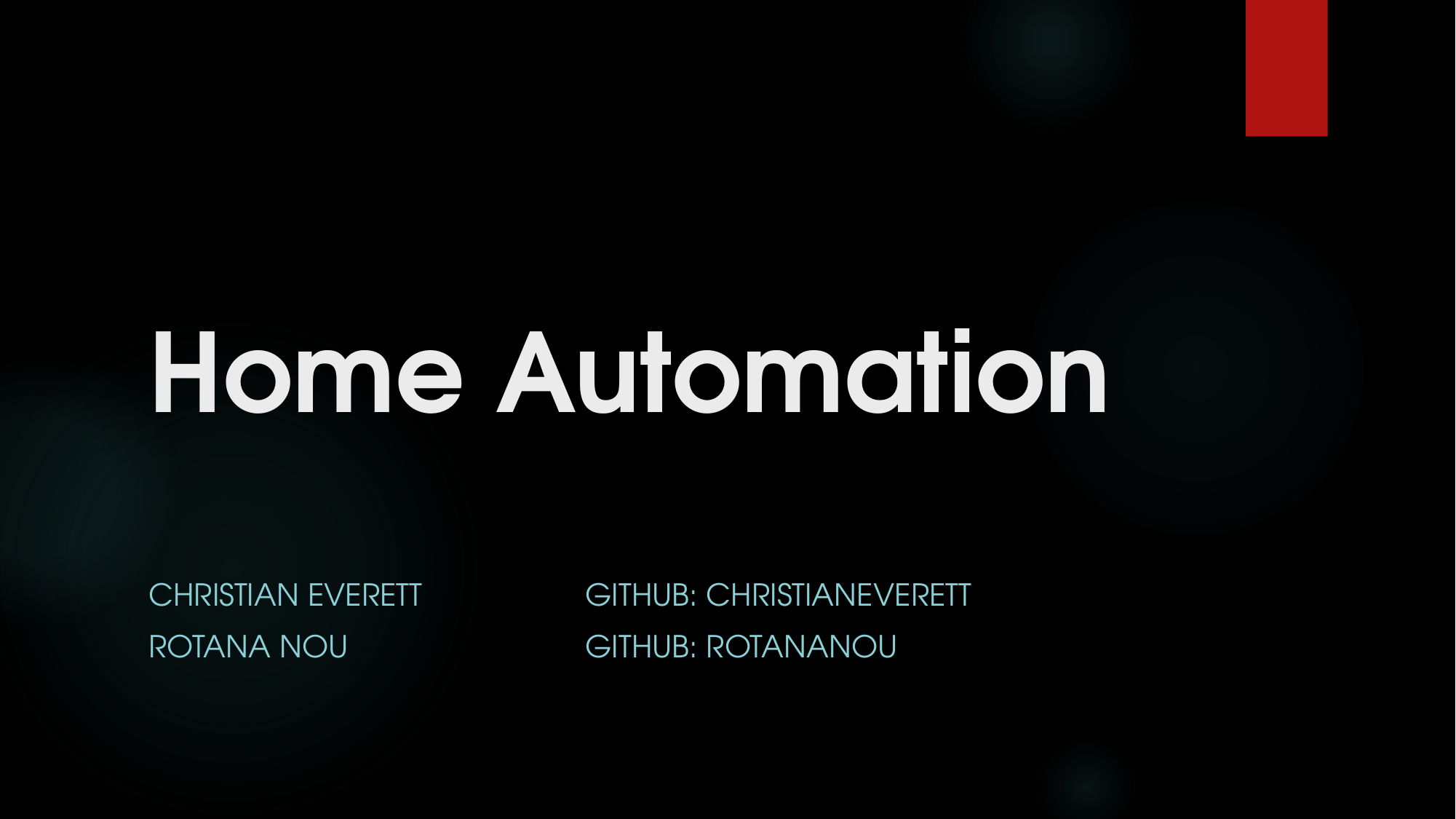

# Home Automation
Christian Everett		GitHub: ChristianEverett
Rotana Nou			Github: RotanaNou